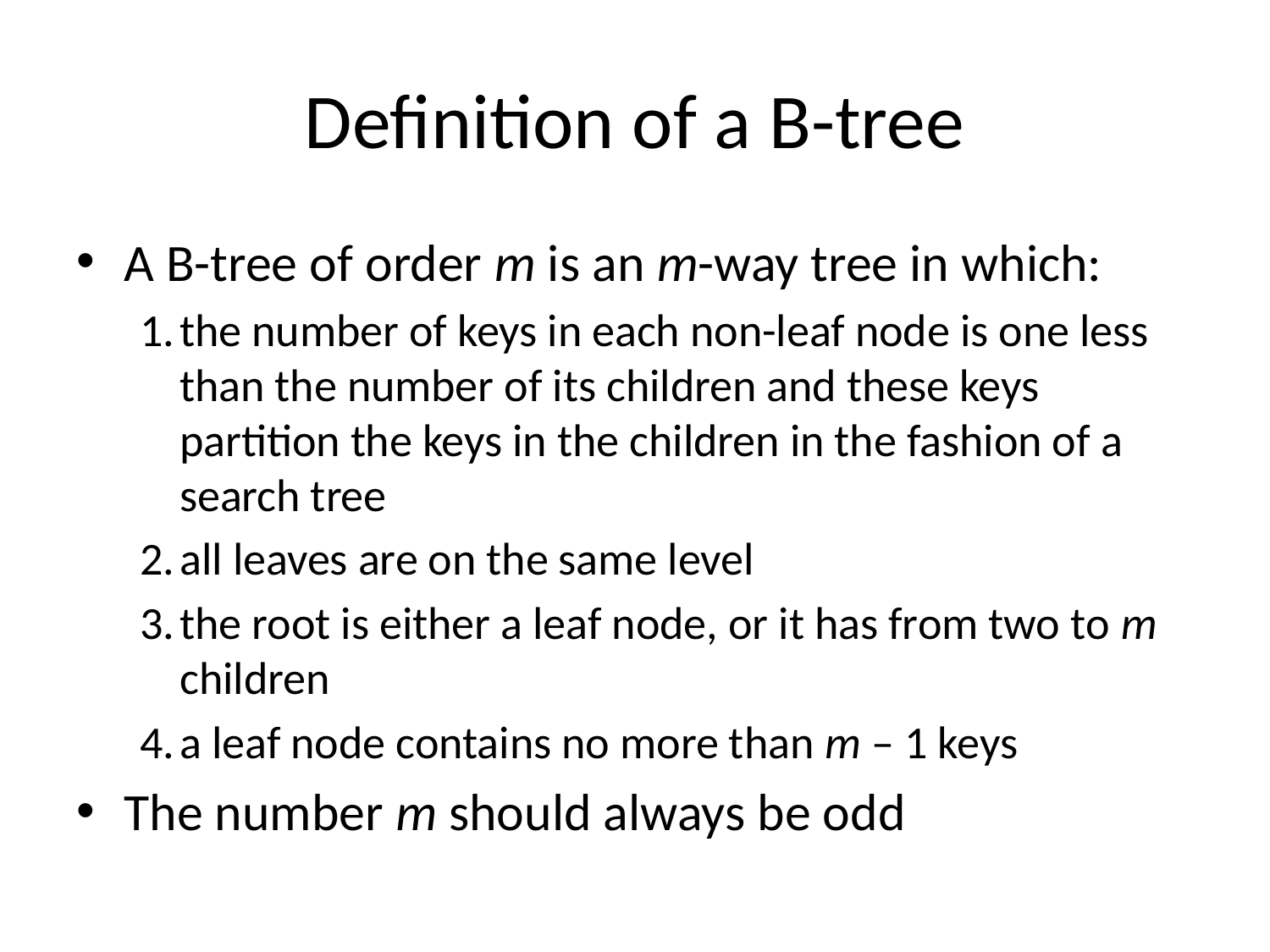

# Definition of a B-tree
A B-tree of order m is an m-way tree in which:
1.	the number of keys in each non-leaf node is one less than the number of its children and these keys partition the keys in the children in the fashion of a search tree
2.	all leaves are on the same level
3.	the root is either a leaf node, or it has from two to m children
4.	a leaf node contains no more than m – 1 keys
The number m should always be odd